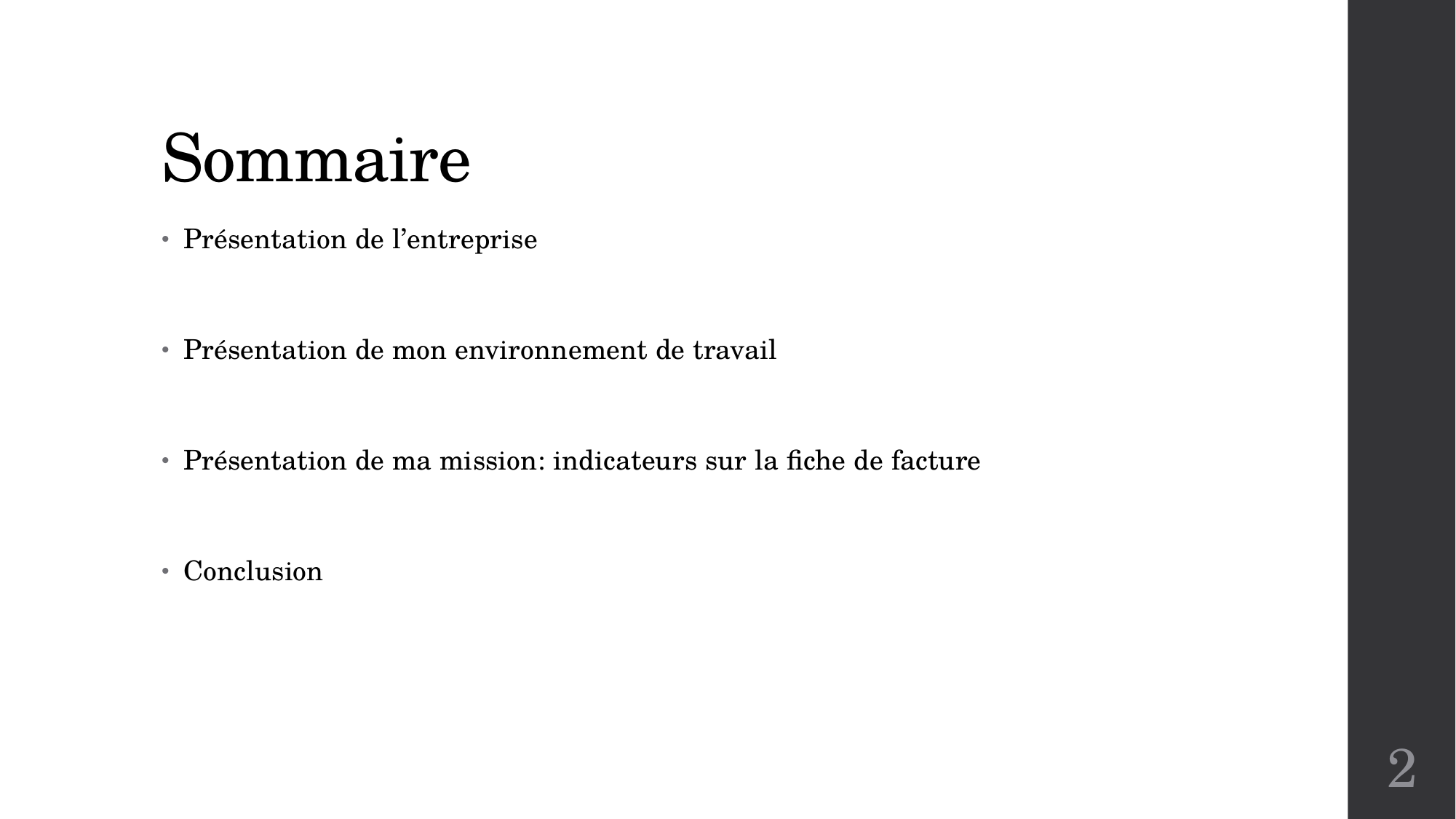

# Sommaire
Présentation de l’entreprise

Présentation de mon environnement de travail

Présentation de ma mission: indicateurs sur la fiche de facture

Conclusion
2